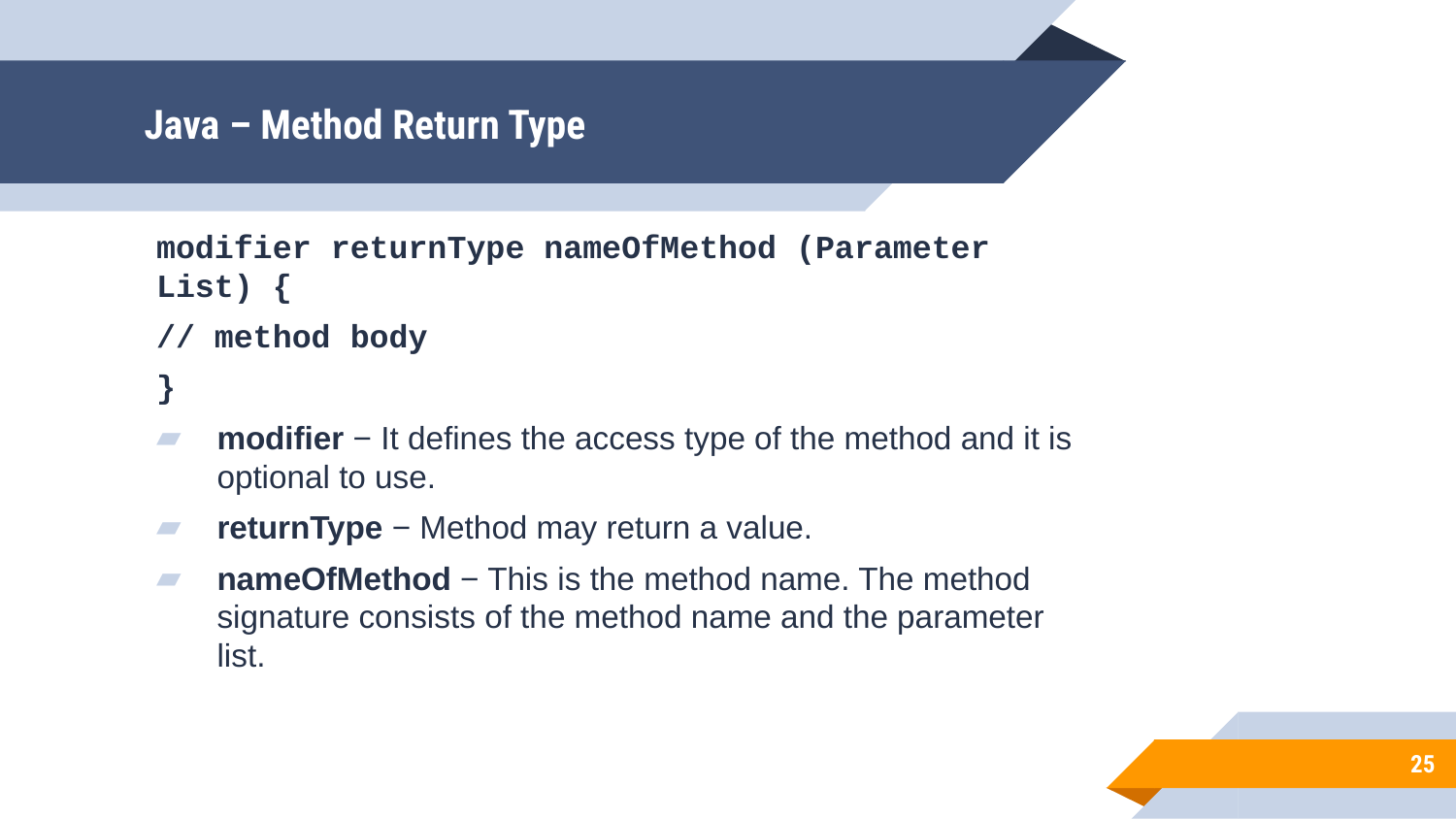

# Java – Method Return Type
modifier returnType nameOfMethod (Parameter List) {
// method body
}
modifier − It defines the access type of the method and it is optional to use.
returnType − Method may return a value.
nameOfMethod − This is the method name. The method signature consists of the method name and the parameter list.
25